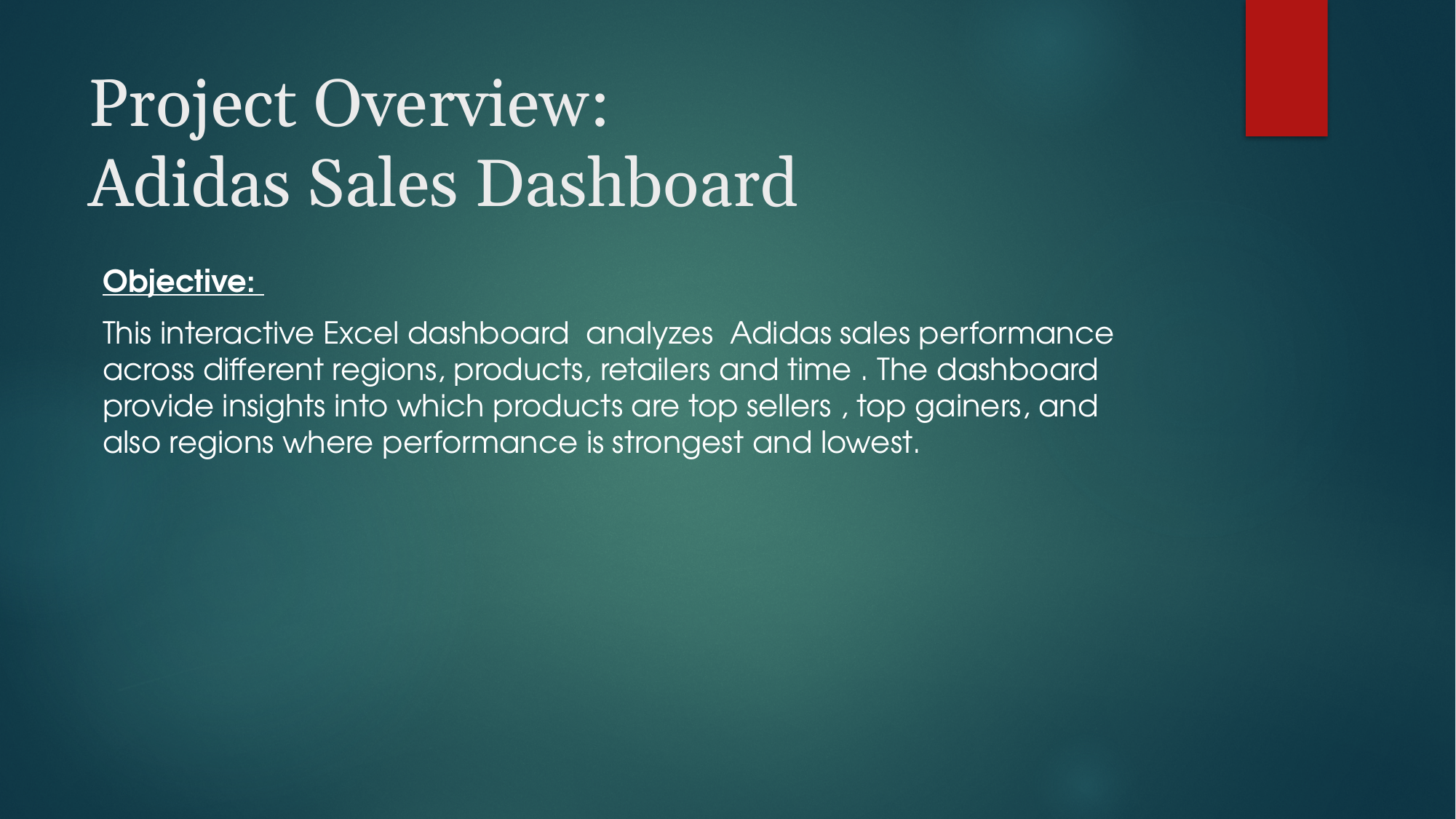

# Project Overview: Adidas Sales Dashboard
Objective:
This interactive Excel dashboard  analyzes  Adidas sales performance across different regions, products, retailers and time . The dashboard provide insights into which products are top sellers , top gainers, and also regions where performance is strongest and lowest.